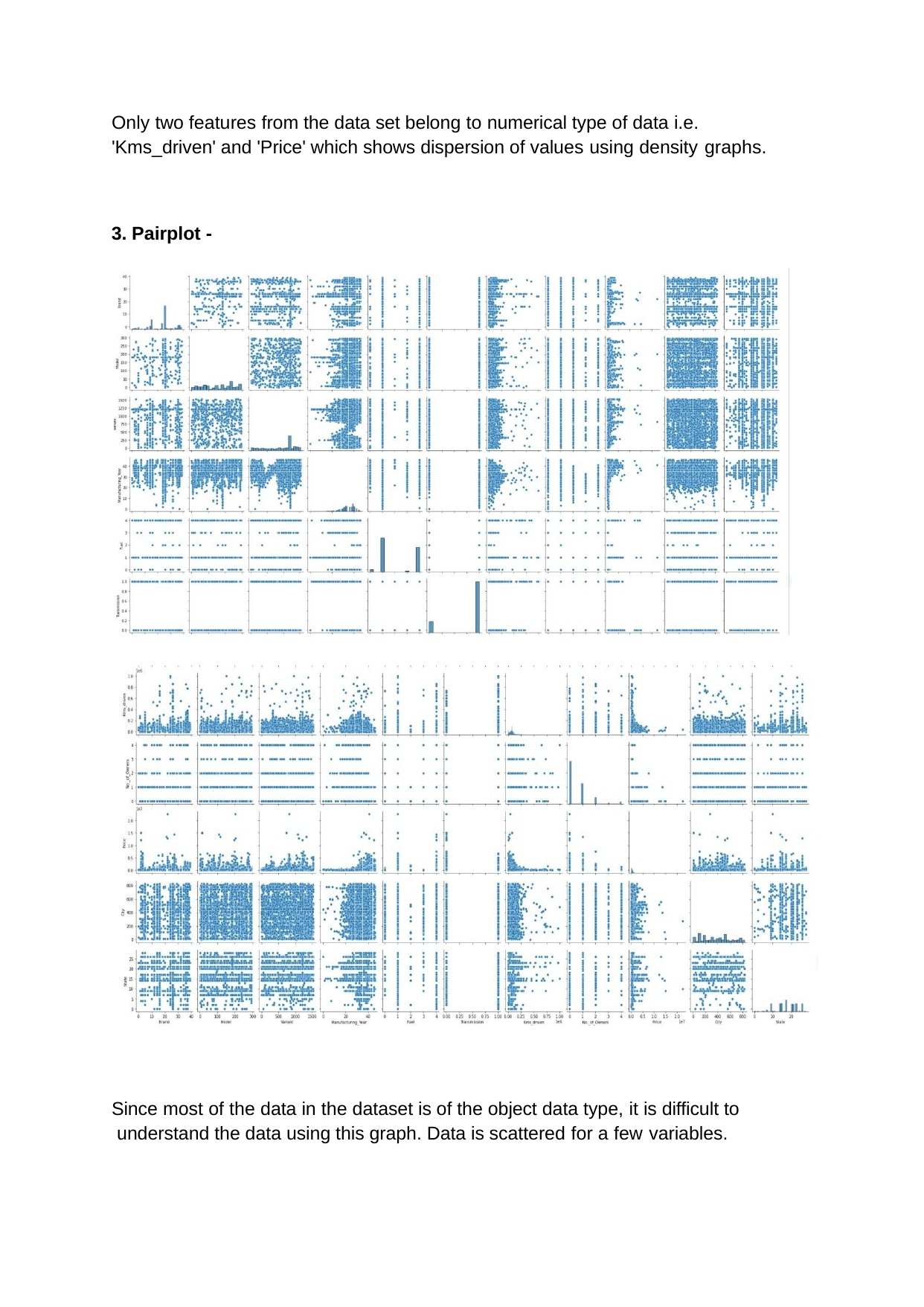

Only two features from the data set belong to numerical type of data i.e.  'Kms_driven' and 'Price' which shows dispersion of values using density graphs.
3. Pairplot -

Since most of the data in the dataset is of the object data type, it is difficult to  understand the data using this graph. Data is scattered for a few variables.